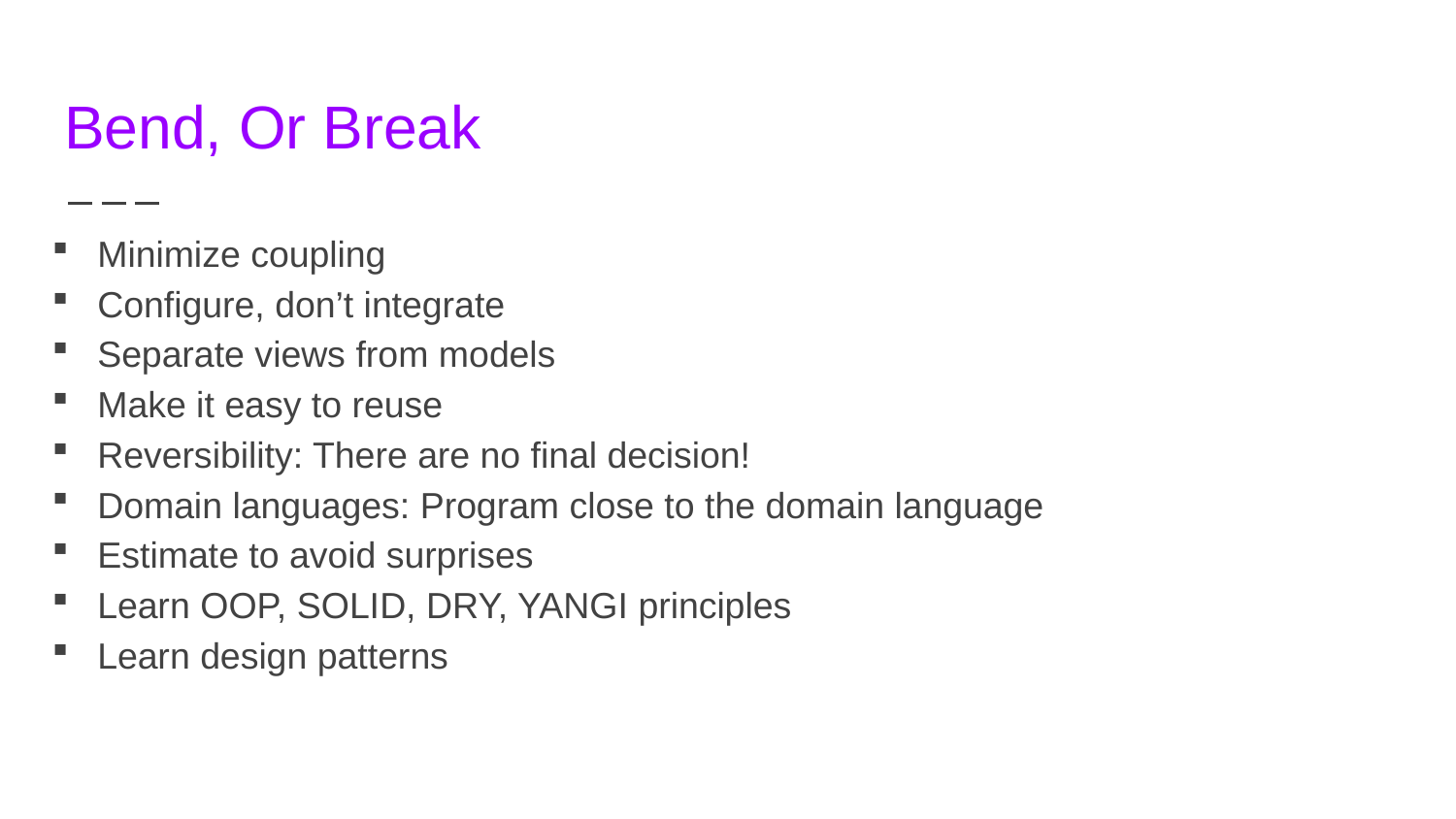

# Bend, Or Break
Minimize coupling
Configure, don’t integrate
Separate views from models
Make it easy to reuse
Reversibility: There are no final decision!
Domain languages: Program close to the domain language
Estimate to avoid surprises
Learn OOP, SOLID, DRY, YANGI principles
Learn design patterns